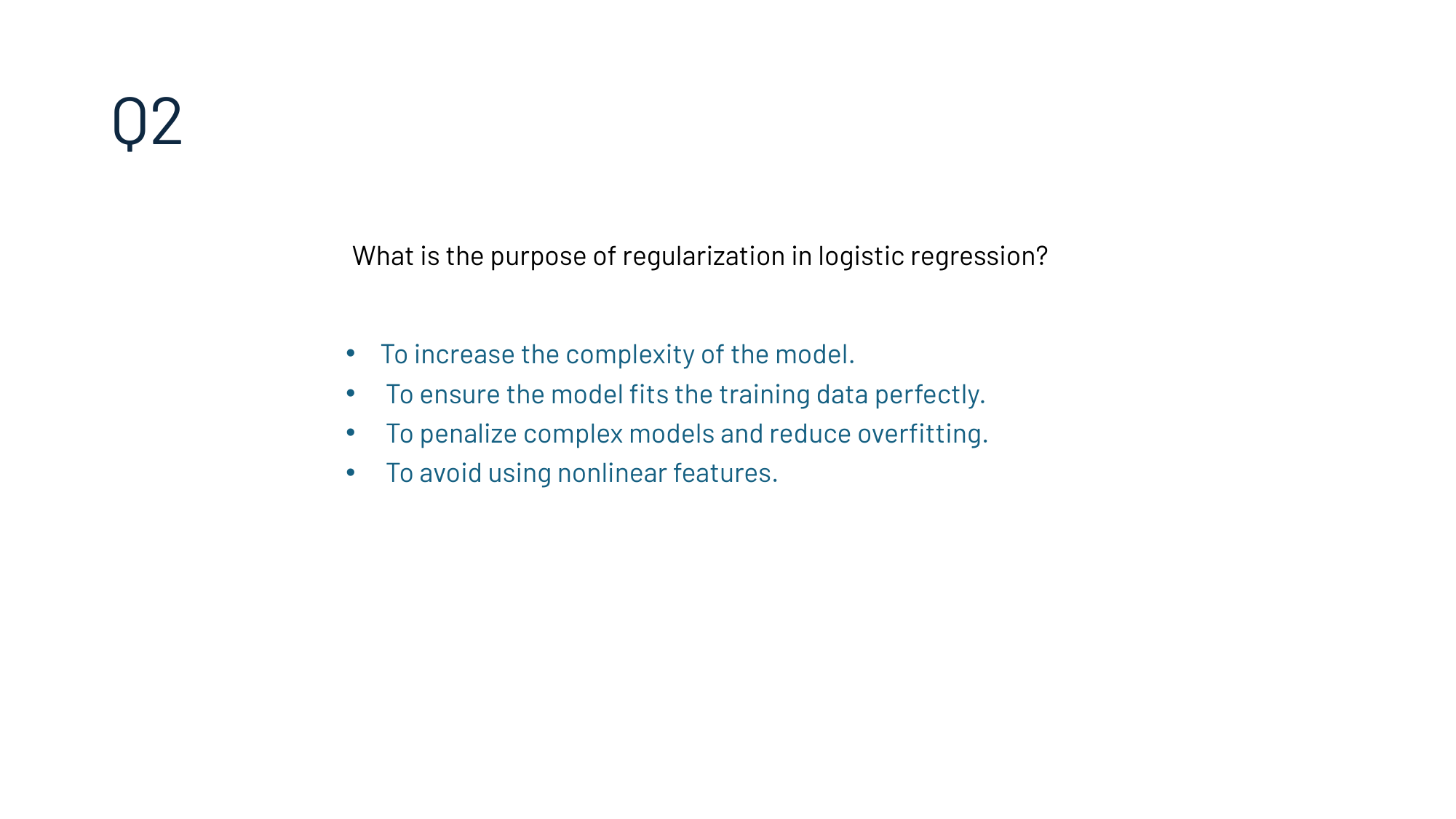

# Q2
What is the purpose of regularization in logistic regression?

|  | To increase the complexity of the model. |
| --- | --- |
|  | To ensure the model fits the training data perfectly. |
|  | To penalize complex models and reduce overfitting. |
|  | To avoid using nonlinear features. |